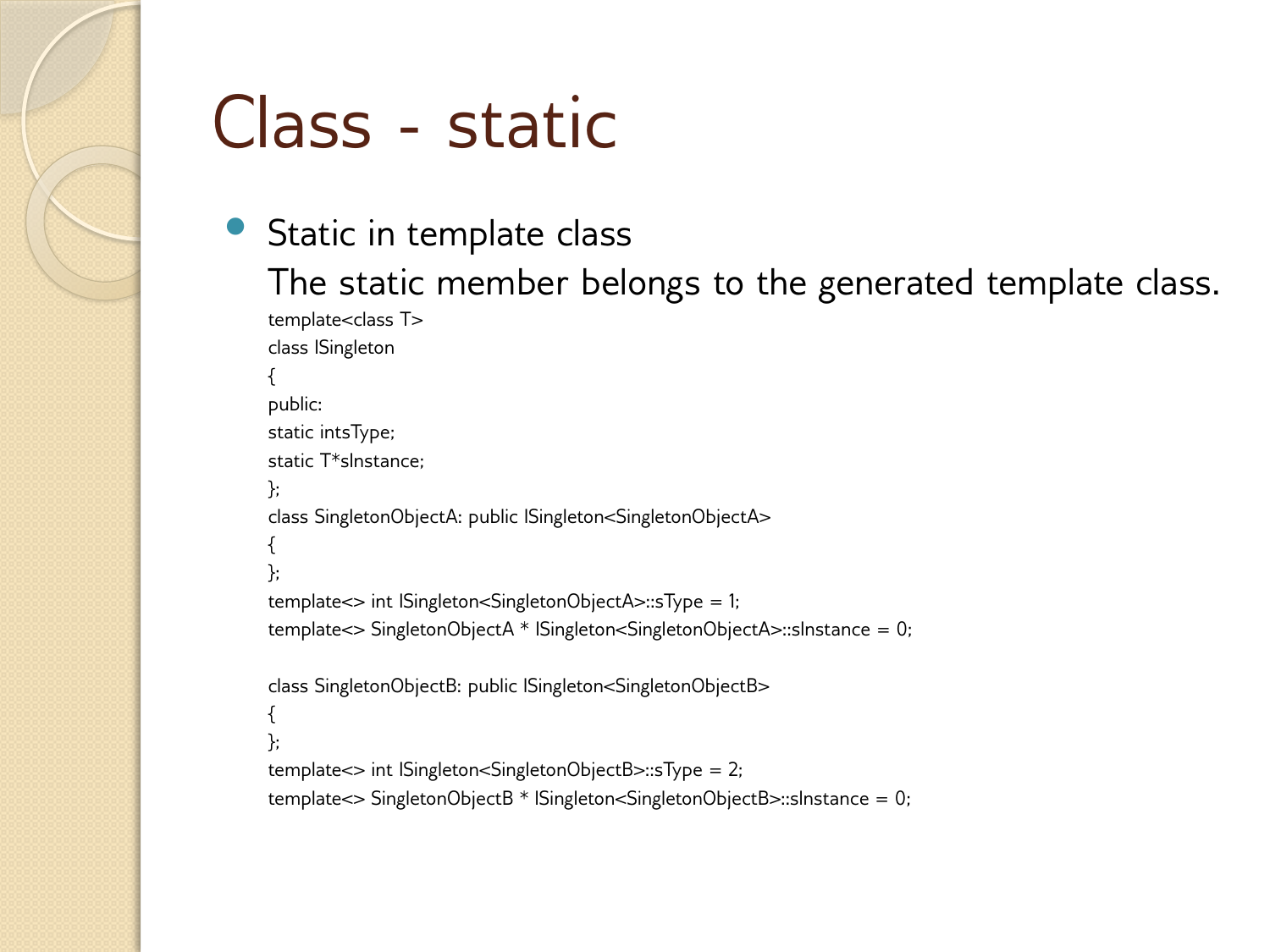

# Class - static
Static in template class
	The static member belongs to the generated template class.
	template<class T>
	class ISingleton
	{
	public:
		static intsType;
		static T*sInstance;
	};
	class SingletonObjectA: public ISingleton<SingletonObjectA>
	{
	};
	template<> int ISingleton<SingletonObjectA>::sType = 1;
	template<> SingletonObjectA * ISingleton<SingletonObjectA>::sInstance = 0;

	class SingletonObjectB: public ISingleton<SingletonObjectB>
	{
	};
	template<> int ISingleton<SingletonObjectB>::sType = 2;
	template<> SingletonObjectB * ISingleton<SingletonObjectB>::sInstance = 0;